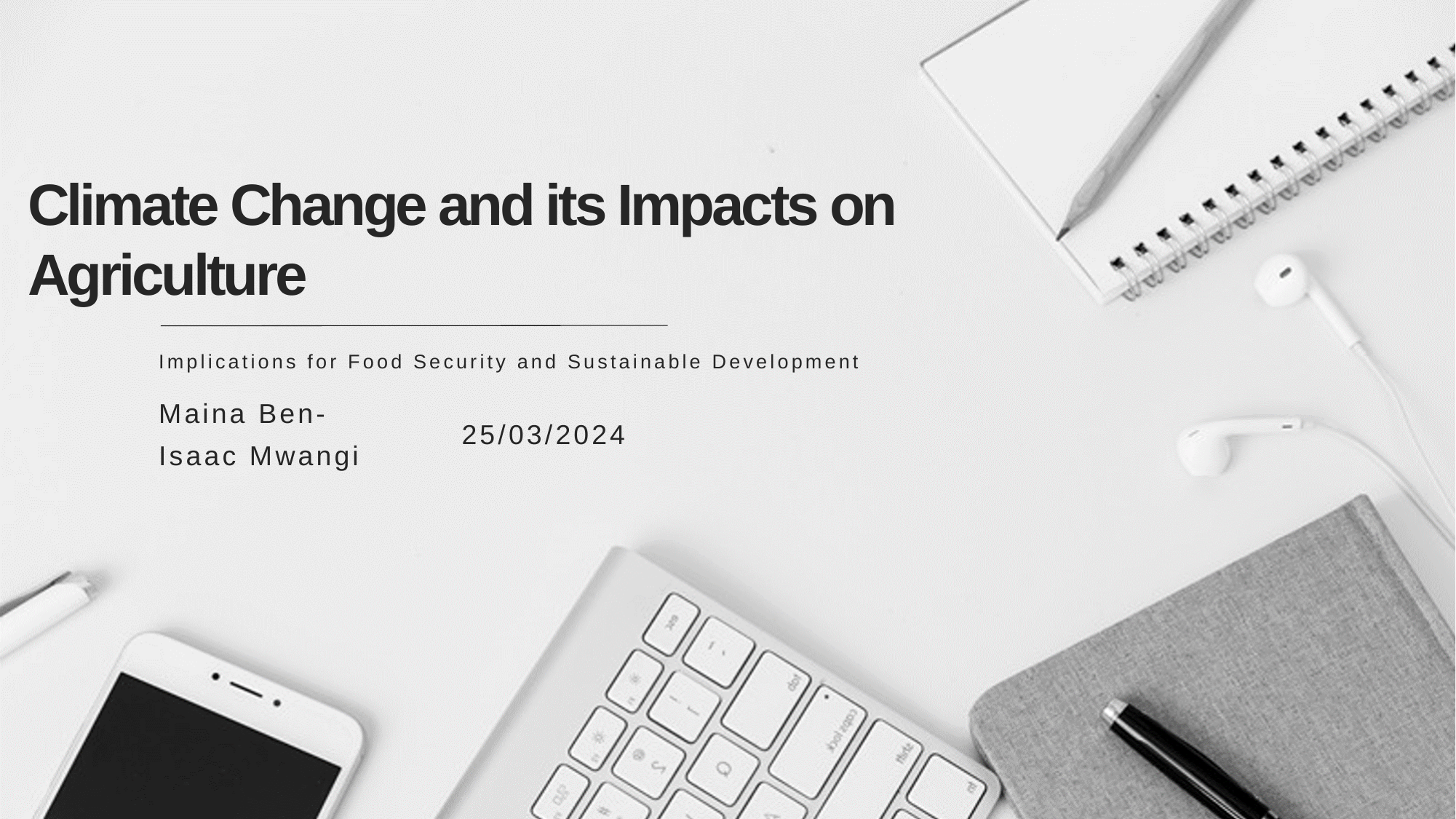

# Climate Change and its Impacts on Agriculture
Implications for Food Security and Sustainable Development
Maina Ben-Isaac Mwangi
25/03/2024